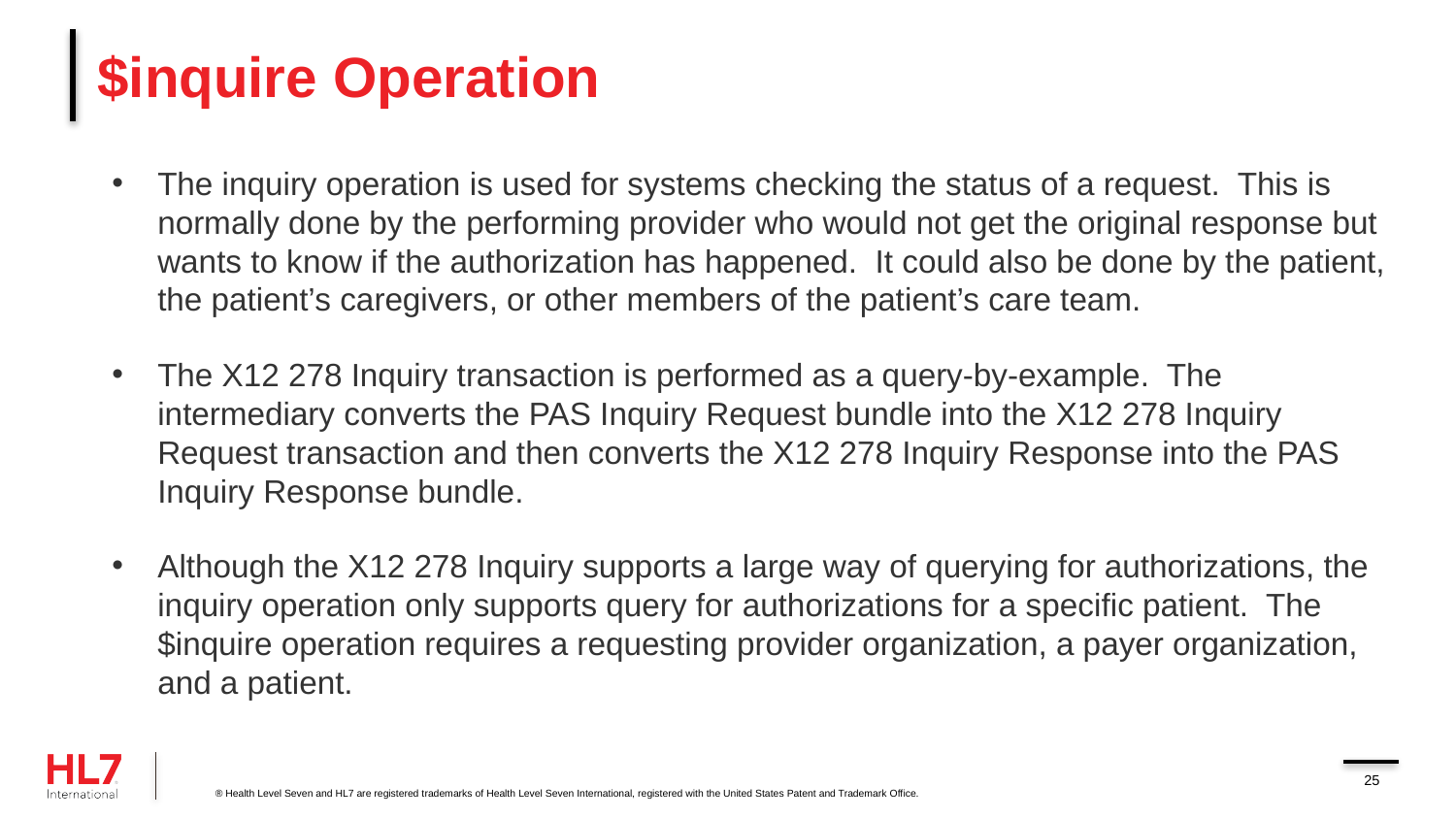

# $inquire Operation
The inquiry operation is used for systems checking the status of a request.  This is normally done by the performing provider who would not get the original response but wants to know if the authorization has happened.  It could also be done by the patient, the patient’s caregivers, or other members of the patient’s care team.
The X12 278 Inquiry transaction is performed as a query-by-example.  The intermediary converts the PAS Inquiry Request bundle into the X12 278 Inquiry Request transaction and then converts the X12 278 Inquiry Response into the PAS Inquiry Response bundle.
Although the X12 278 Inquiry supports a large way of querying for authorizations, the inquiry operation only supports query for authorizations for a specific patient.  The $inquire operation requires a requesting provider organization, a payer organization, and a patient.
25